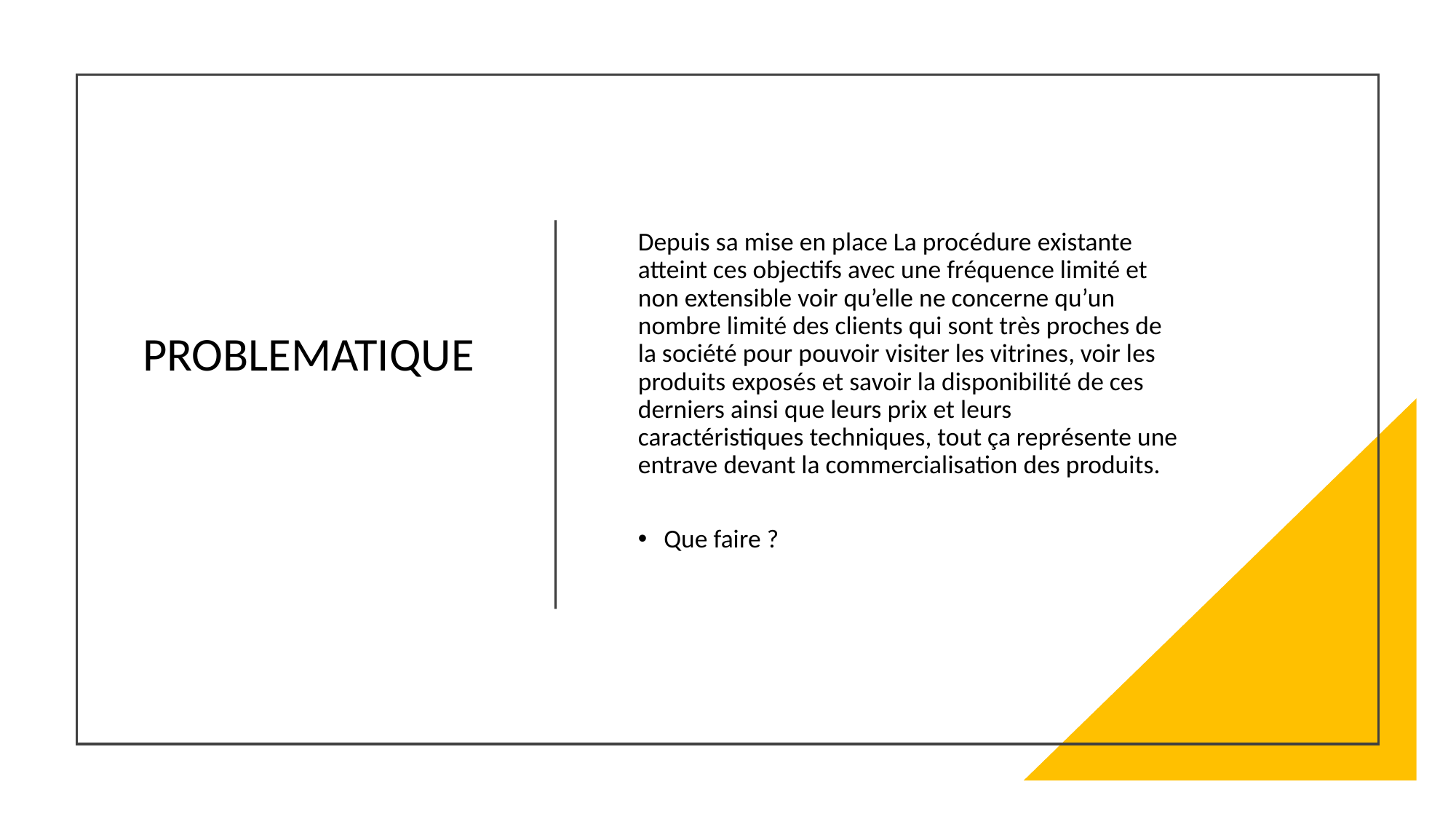

# PROBLEMATIQUE
Depuis sa mise en place La procédure existante atteint ces objectifs avec une fréquence limité et non extensible voir qu’elle ne concerne qu’un nombre limité des clients qui sont très proches de la société pour pouvoir visiter les vitrines, voir les produits exposés et savoir la disponibilité de ces derniers ainsi que leurs prix et leurs caractéristiques techniques, tout ça représente une entrave devant la commercialisation des produits.

Que faire ?